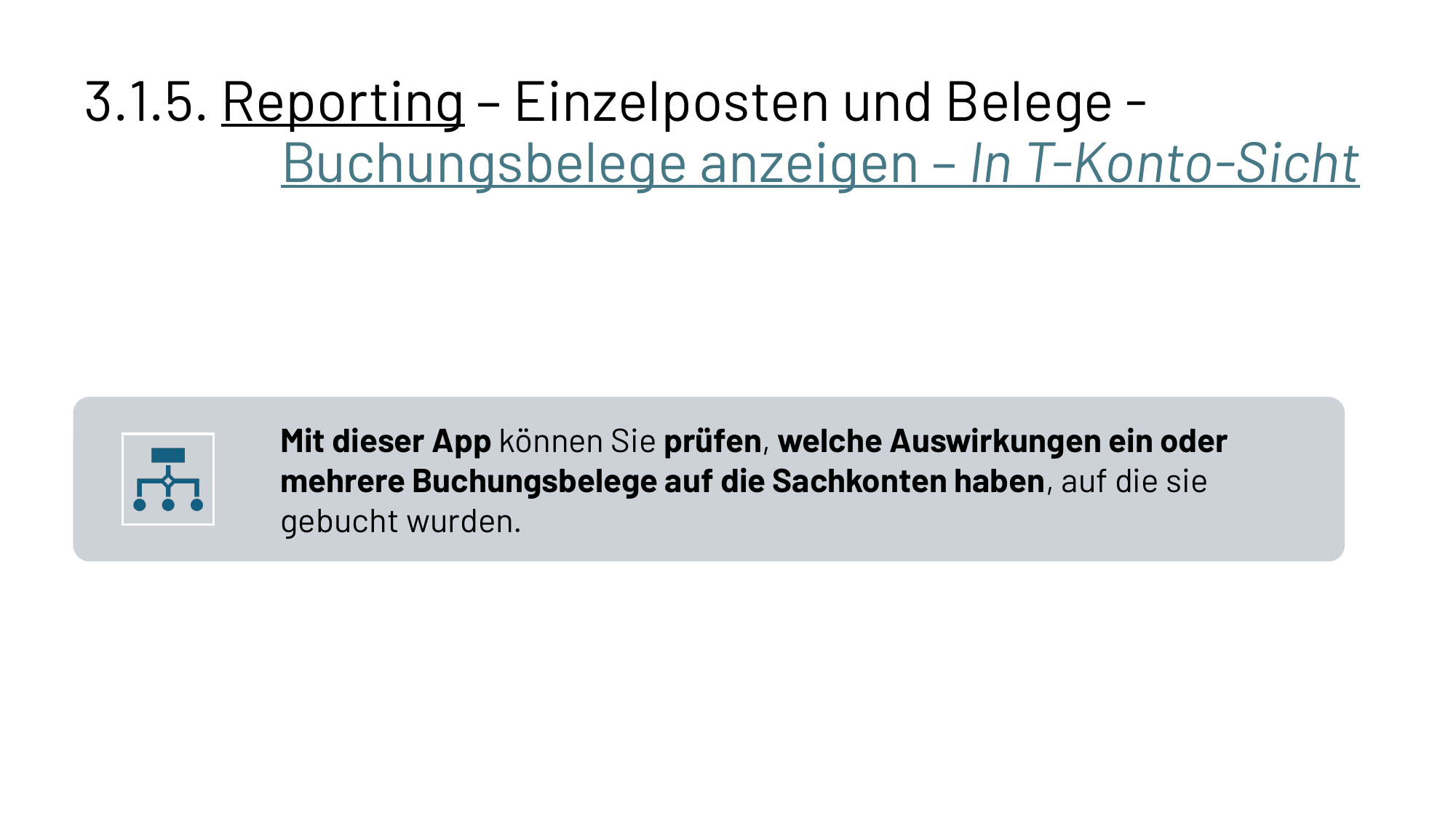

# 3.1.5. Reporting – Einzelposten und Belege - Buchungsbelege anzeigen – In T-Konto-Sicht
Mit dieser App können Sie prüfen, welche Auswirkungen ein oder mehrere Buchungsbelege auf die Sachkonten haben, auf die sie gebucht wurden.